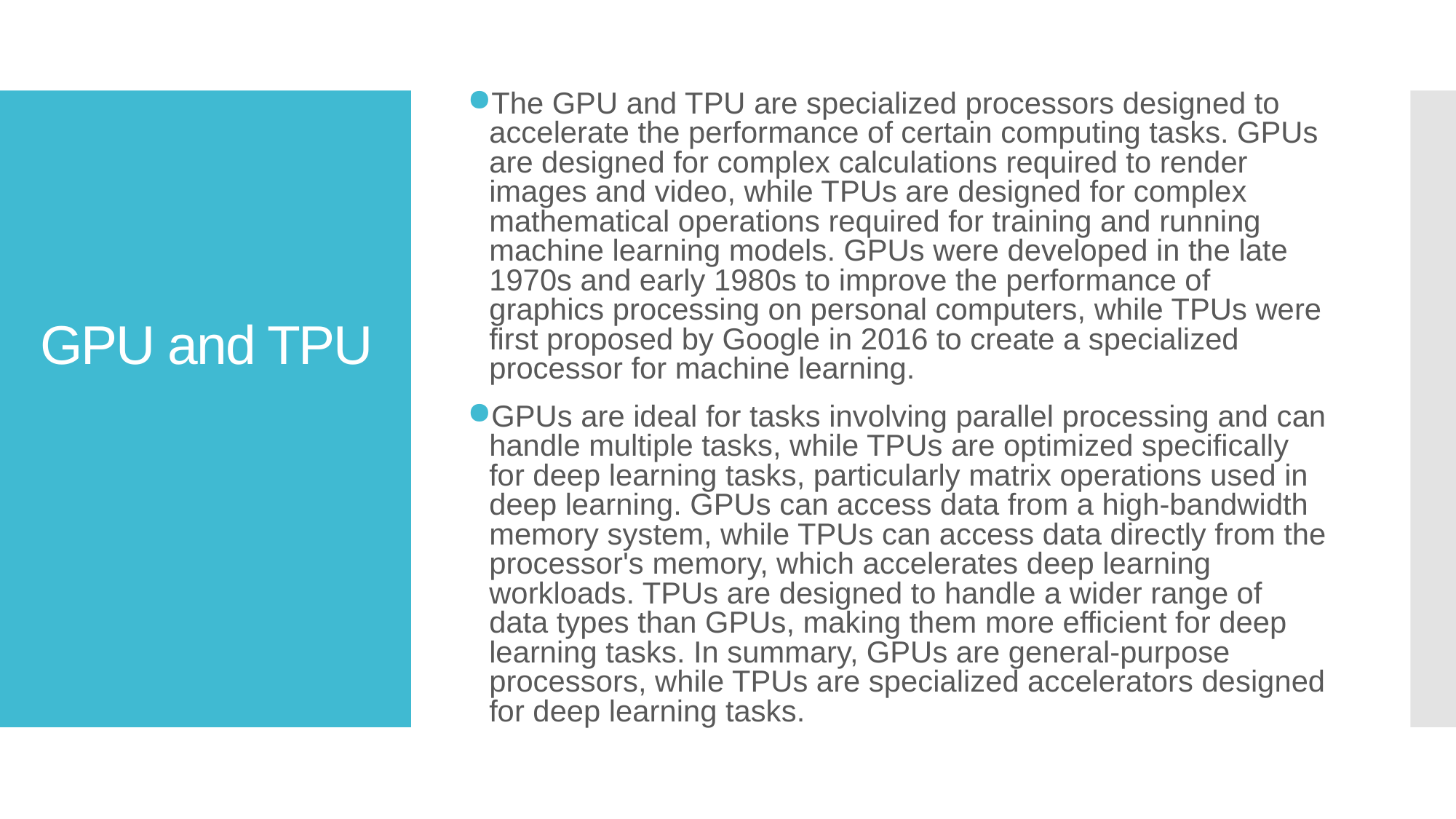

The GPU and TPU are specialized processors designed to accelerate the performance of certain computing tasks. GPUs are designed for complex calculations required to render images and video, while TPUs are designed for complex mathematical operations required for training and running machine learning models. GPUs were developed in the late 1970s and early 1980s to improve the performance of graphics processing on personal computers, while TPUs were first proposed by Google in 2016 to create a specialized processor for machine learning.
GPUs are ideal for tasks involving parallel processing and can handle multiple tasks, while TPUs are optimized specifically for deep learning tasks, particularly matrix operations used in deep learning. GPUs can access data from a high-bandwidth memory system, while TPUs can access data directly from the processor's memory, which accelerates deep learning workloads. TPUs are designed to handle a wider range of data types than GPUs, making them more efficient for deep learning tasks. In summary, GPUs are general-purpose processors, while TPUs are specialized accelerators designed for deep learning tasks.
# GPU and TPU